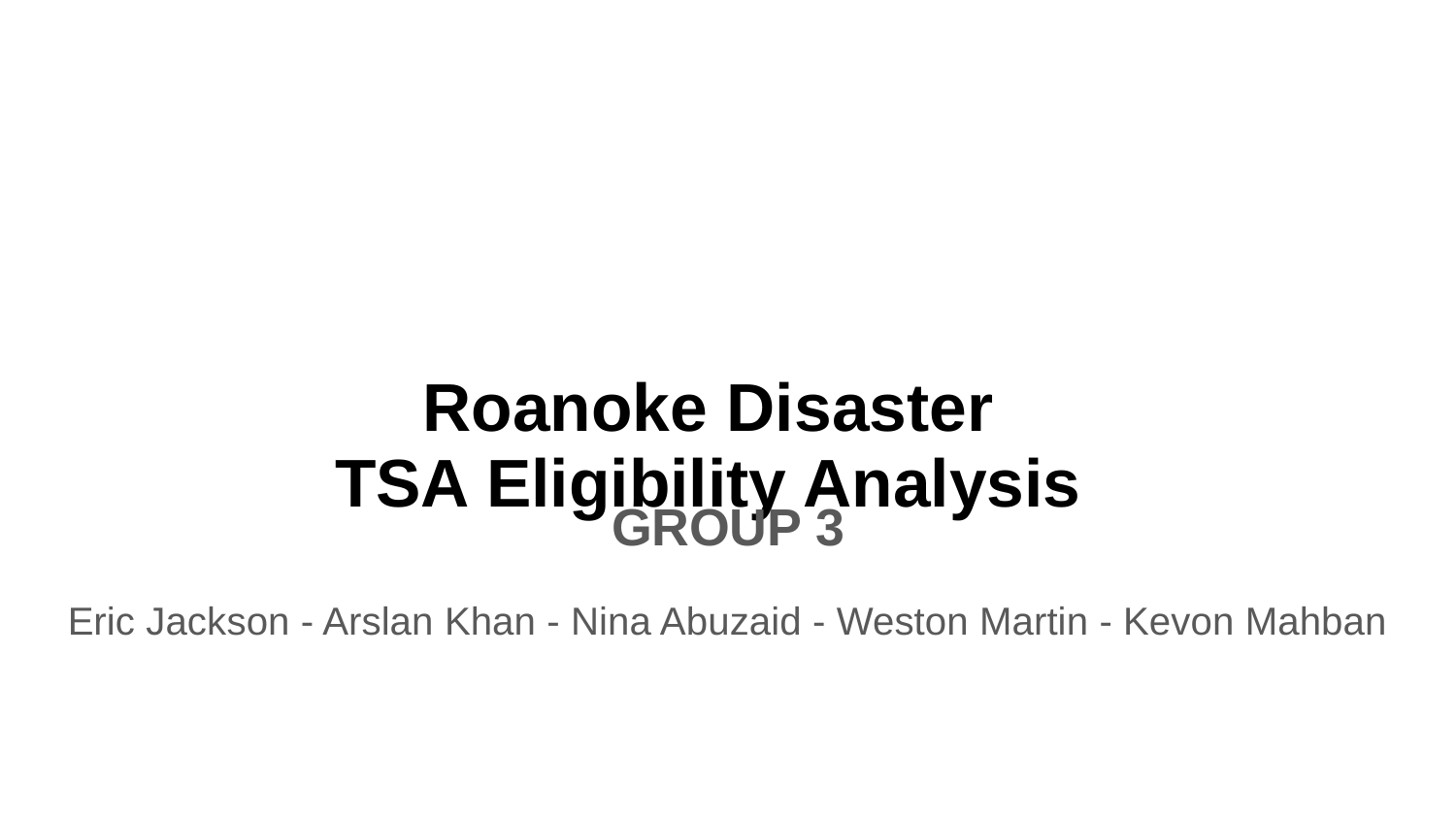

# Roanoke Disaster
TSA Eligibility Analysis

GROUP 3

Eric Jackson - Arslan Khan - Nina Abuzaid - Weston Martin - Kevon Mahban